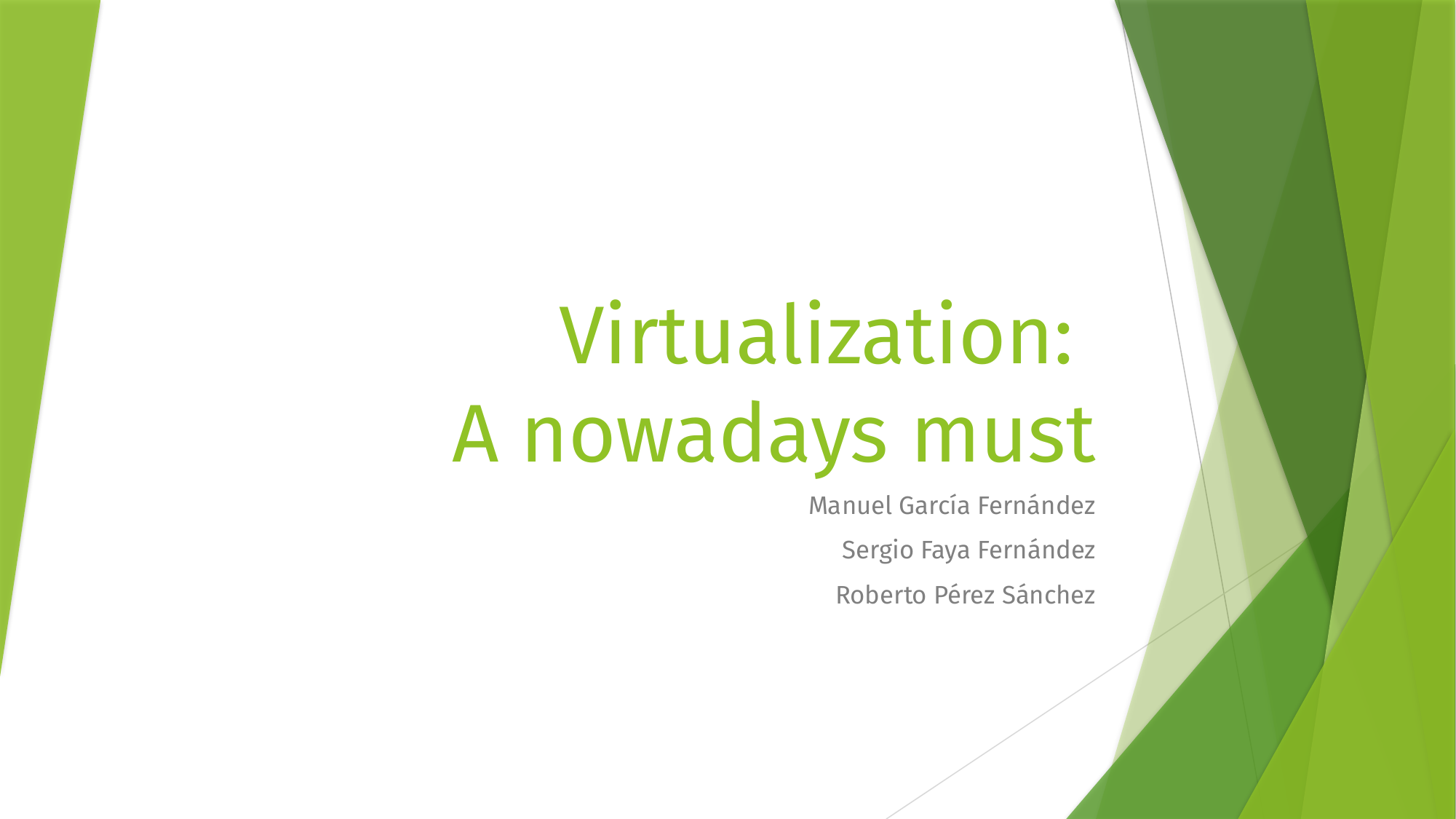

# Virtualization: A nowadays must
Manuel García Fernández
Sergio Faya Fernández
Roberto Pérez Sánchez